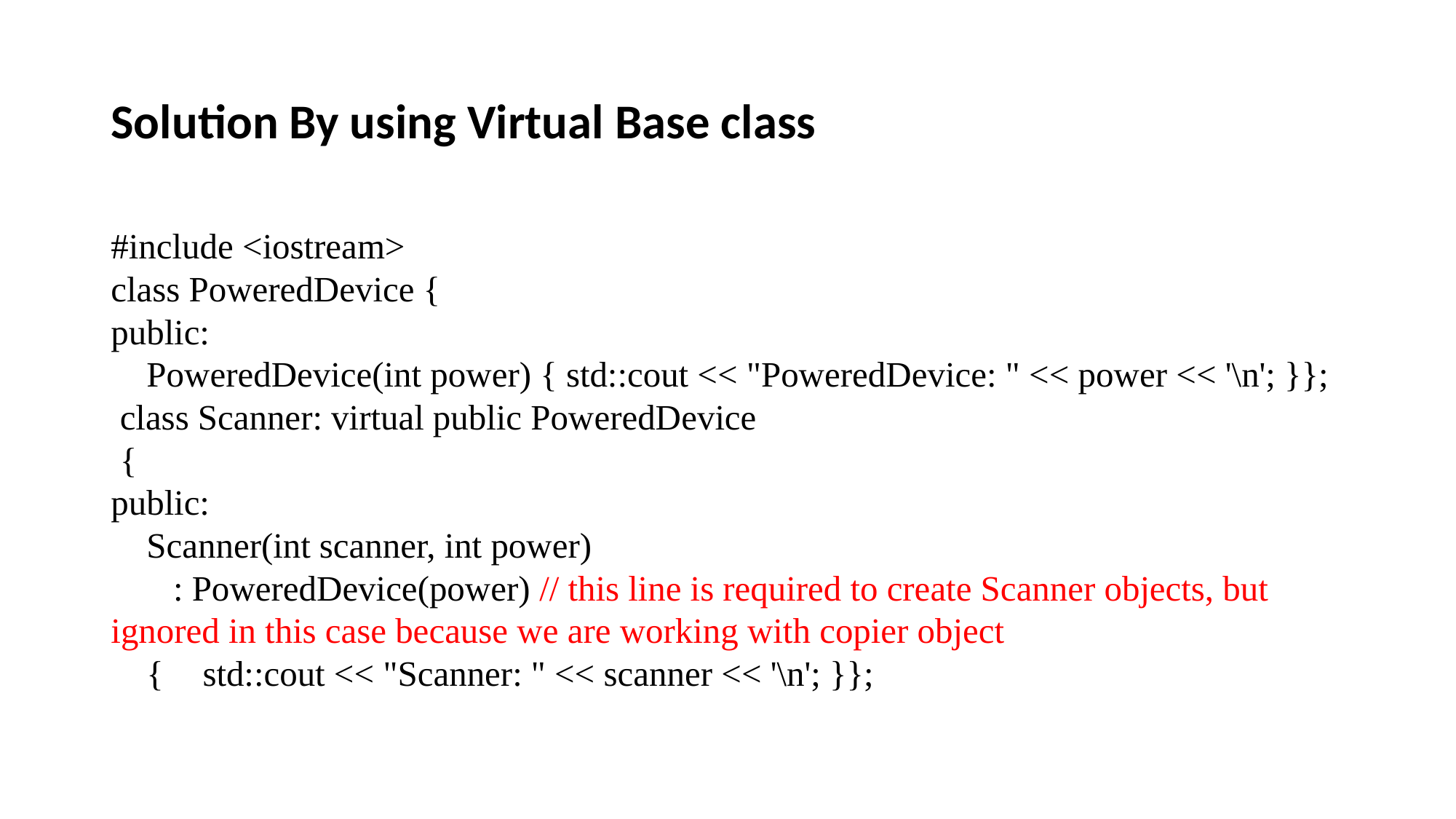

# Solution By using Virtual Base class
#include <iostream>
class PoweredDevice {
public:
    PoweredDevice(int power) { std::cout << "PoweredDevice: " << power << '\n'; }};
 class Scanner: virtual public PoweredDevice
 {
public:
    Scanner(int scanner, int power)
       : PoweredDevice(power) // this line is required to create Scanner objects, but ignored in this case because we are working with copier object
    {	std::cout << "Scanner: " << scanner << '\n'; }};